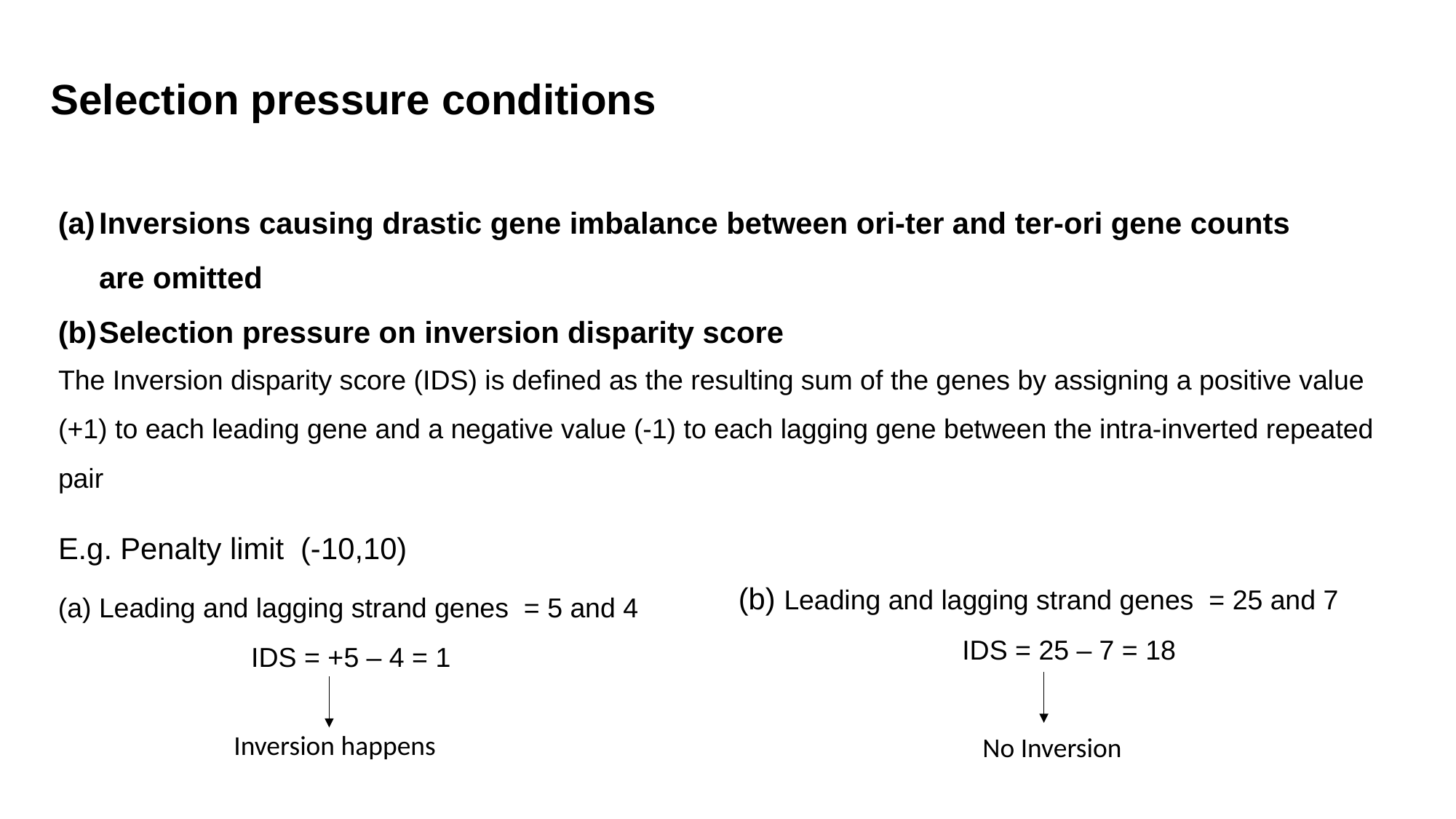

Selection pressure conditions
Inversions causing drastic gene imbalance between ori-ter and ter-ori gene counts are omitted
Selection pressure on inversion disparity score
The Inversion disparity score (IDS) is defined as the resulting sum of the genes by assigning a positive value (+1) to each leading gene and a negative value (-1) to each lagging gene between the intra-inverted repeated pair
E.g. Penalty limit  (-10,10)
(b) Leading and lagging strand genes  = 25 and 7
	               IDS = 25 – 7 = 18
Leading and lagging strand genes  = 5 and 4
	           IDS = +5 – 4 = 1
Inversion happens
No Inversion